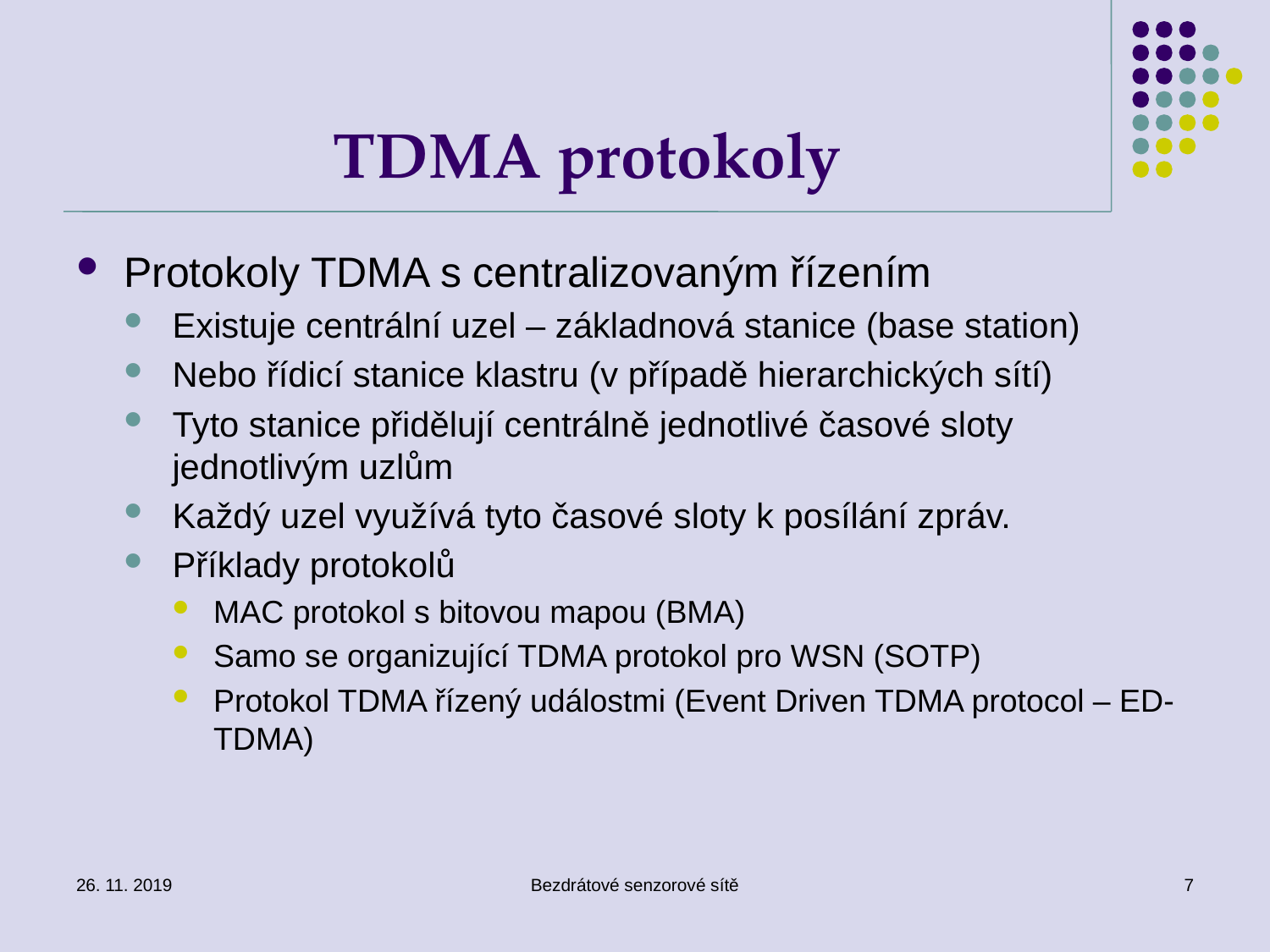

# TDMA protokoly
Protokoly TDMA s centralizovaným řízením
Existuje centrální uzel – základnová stanice (base station)
Nebo řídicí stanice klastru (v případě hierarchických sítí)
Tyto stanice přidělují centrálně jednotlivé časové sloty jednotlivým uzlům
Každý uzel využívá tyto časové sloty k posílání zpráv.
Příklady protokolů
MAC protokol s bitovou mapou (BMA)
Samo se organizující TDMA protokol pro WSN (SOTP)
Protokol TDMA řízený událostmi (Event Driven TDMA protocol – ED-TDMA)

26. 11. 2019
Bezdrátové senzorové sítě
7